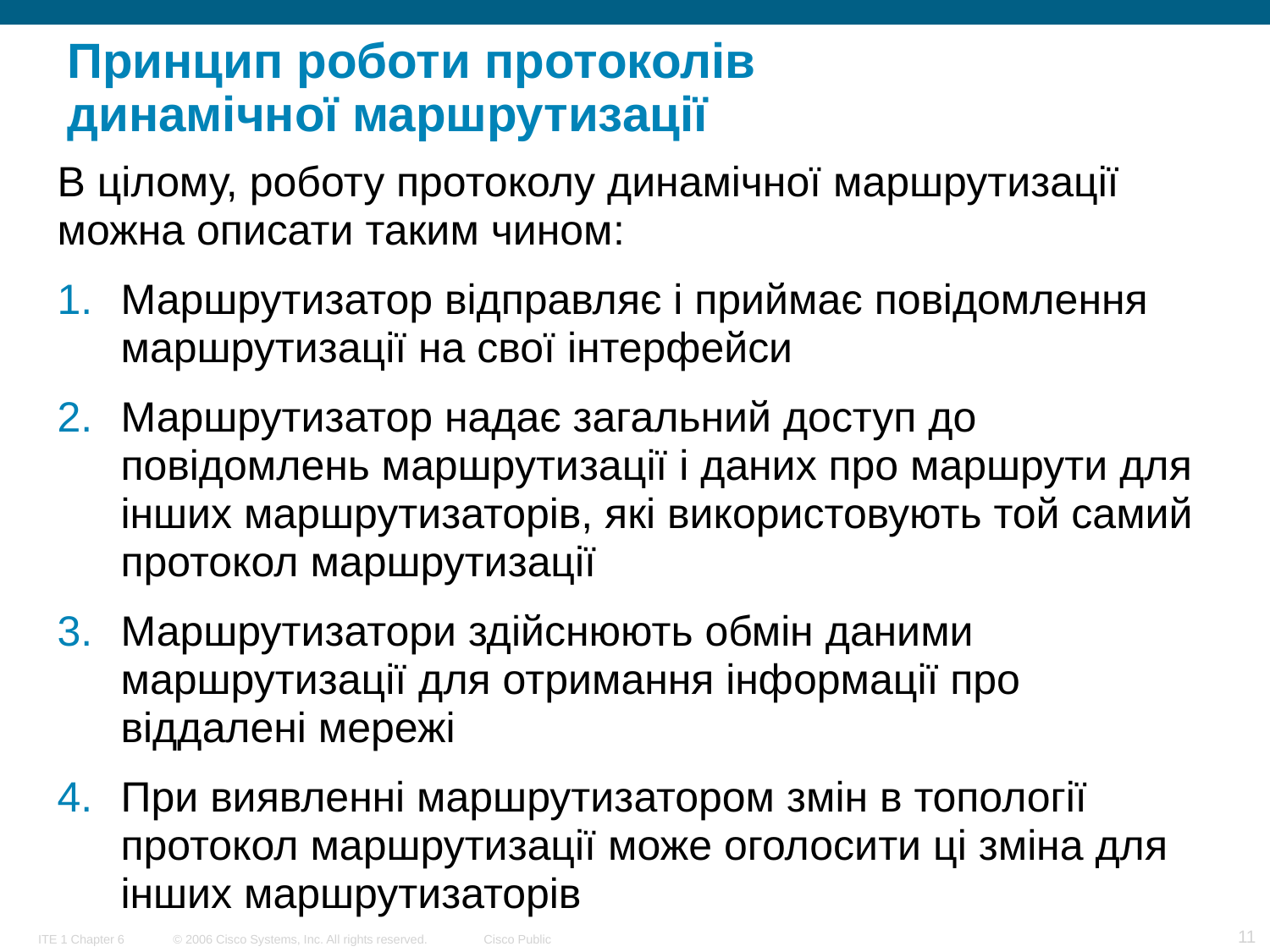

# Принцип роботи протоколів динамічної маршрутизації
В цілому, роботу протоколу динамічної маршрутизації можна описати таким чином:
Маршрутизатор відправляє і приймає повідомлення маршрутизації на свої інтерфейси
Маршрутизатор надає загальний доступ до повідомлень маршрутизації і даних про маршрути для інших маршрутизаторів, які використовують той самий протокол маршрутизації
Маршрутизатори здійснюють обмін даними маршрутизації для отримання інформації про віддалені мережі
При виявленні маршрутизатором змін в топології протокол маршрутизації може оголосити ці зміна для інших маршрутизаторів